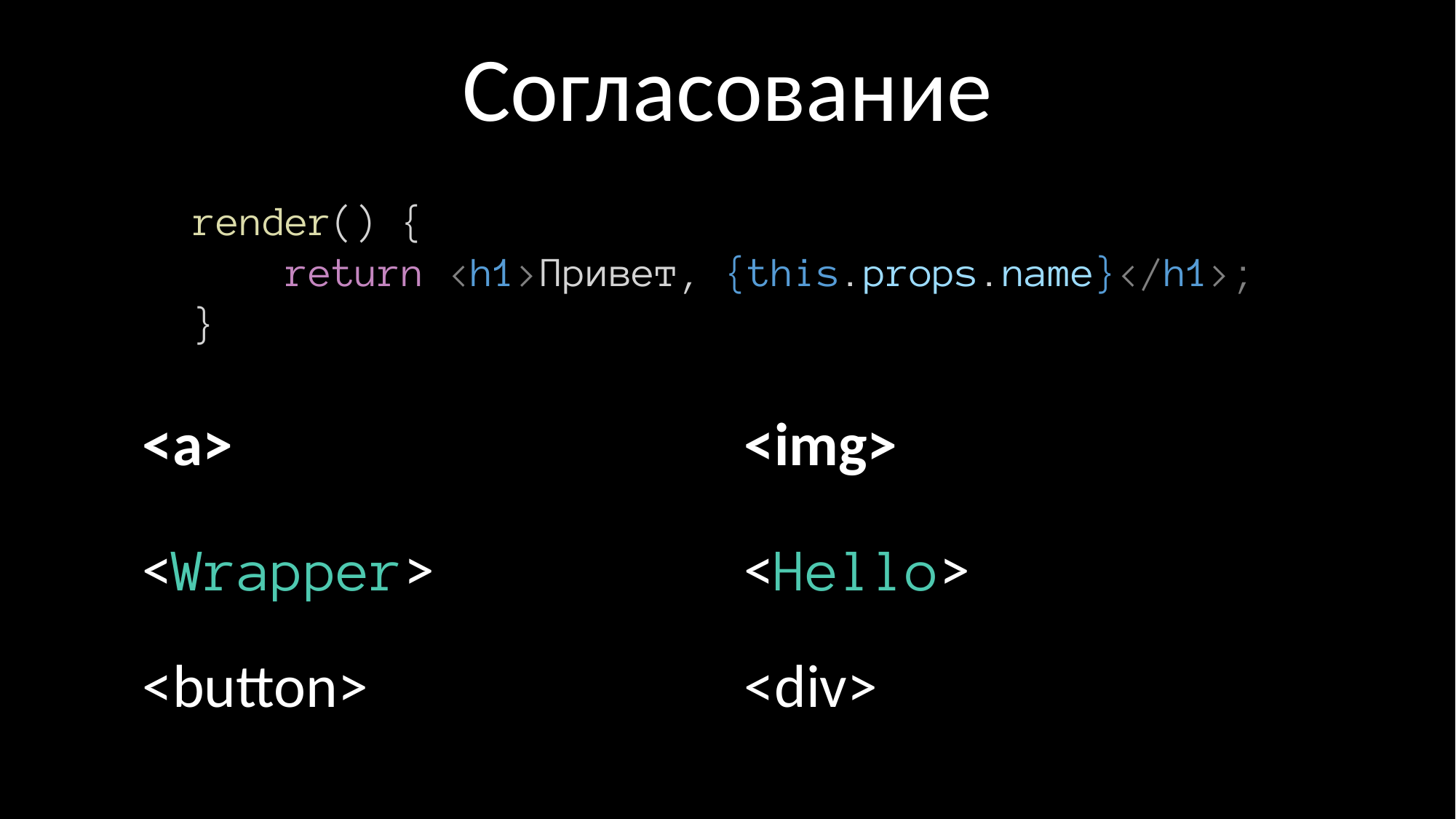

# Согласование
    render() {
        return <h1>Привет, {this.props.name}</h1>;
    }

| <a> | <img> |
| --- | --- |
| <Wrapper> | <Hello> |
| <button> | <div> |